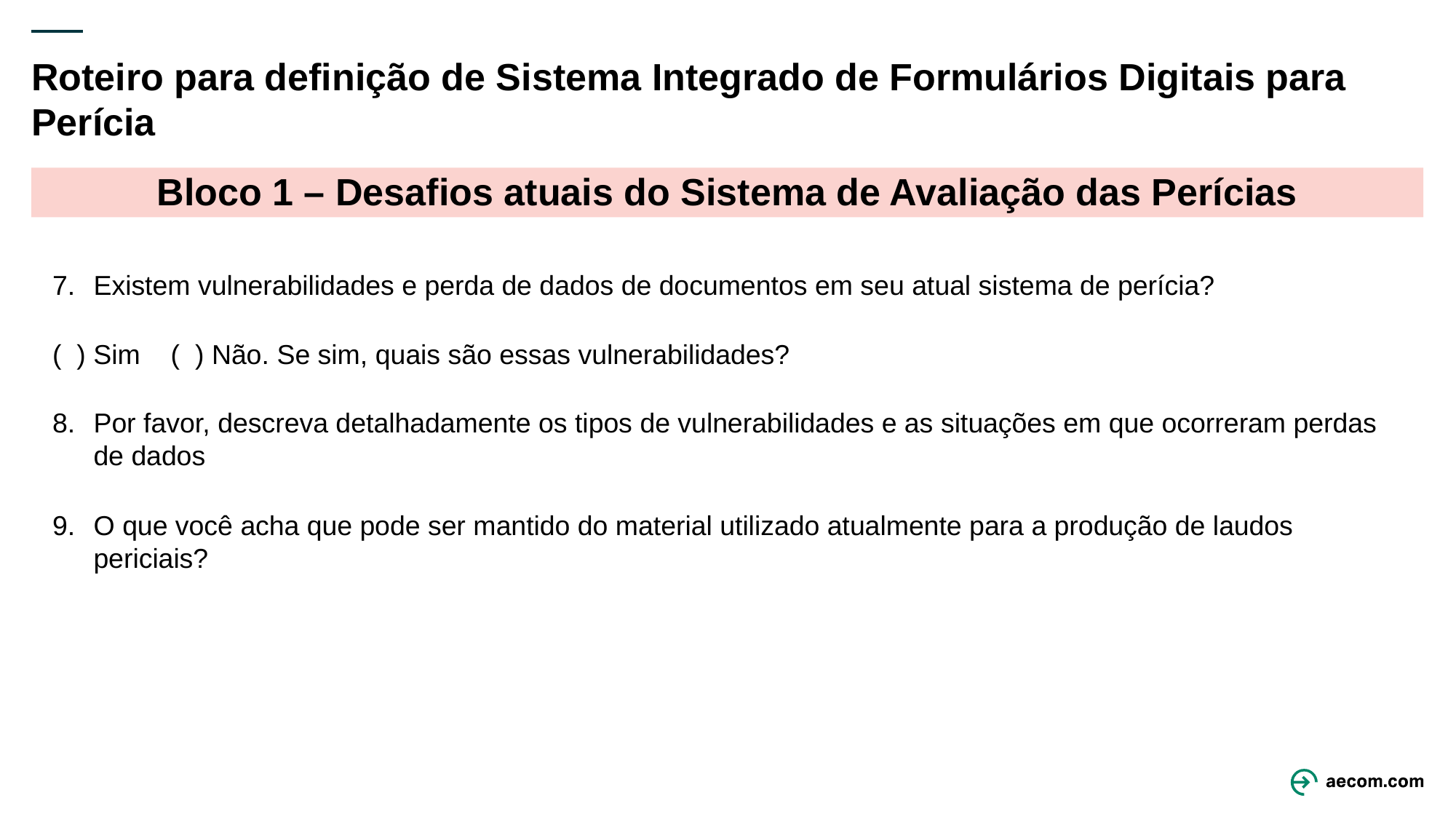

# Roteiro para definição de Sistema Integrado de Formulários Digitais para Perícia
Bloco 1 – Desafios atuais do Sistema de Avaliação das Perícias
Existem vulnerabilidades e perda de dados de documentos em seu atual sistema de perícia?
(  ) Sim    (  ) Não. Se sim, quais são essas vulnerabilidades?
Por favor, descreva detalhadamente os tipos de vulnerabilidades e as situações em que ocorreram perdas de dados
O que você acha que pode ser mantido do material utilizado atualmente para a produção de laudos periciais?